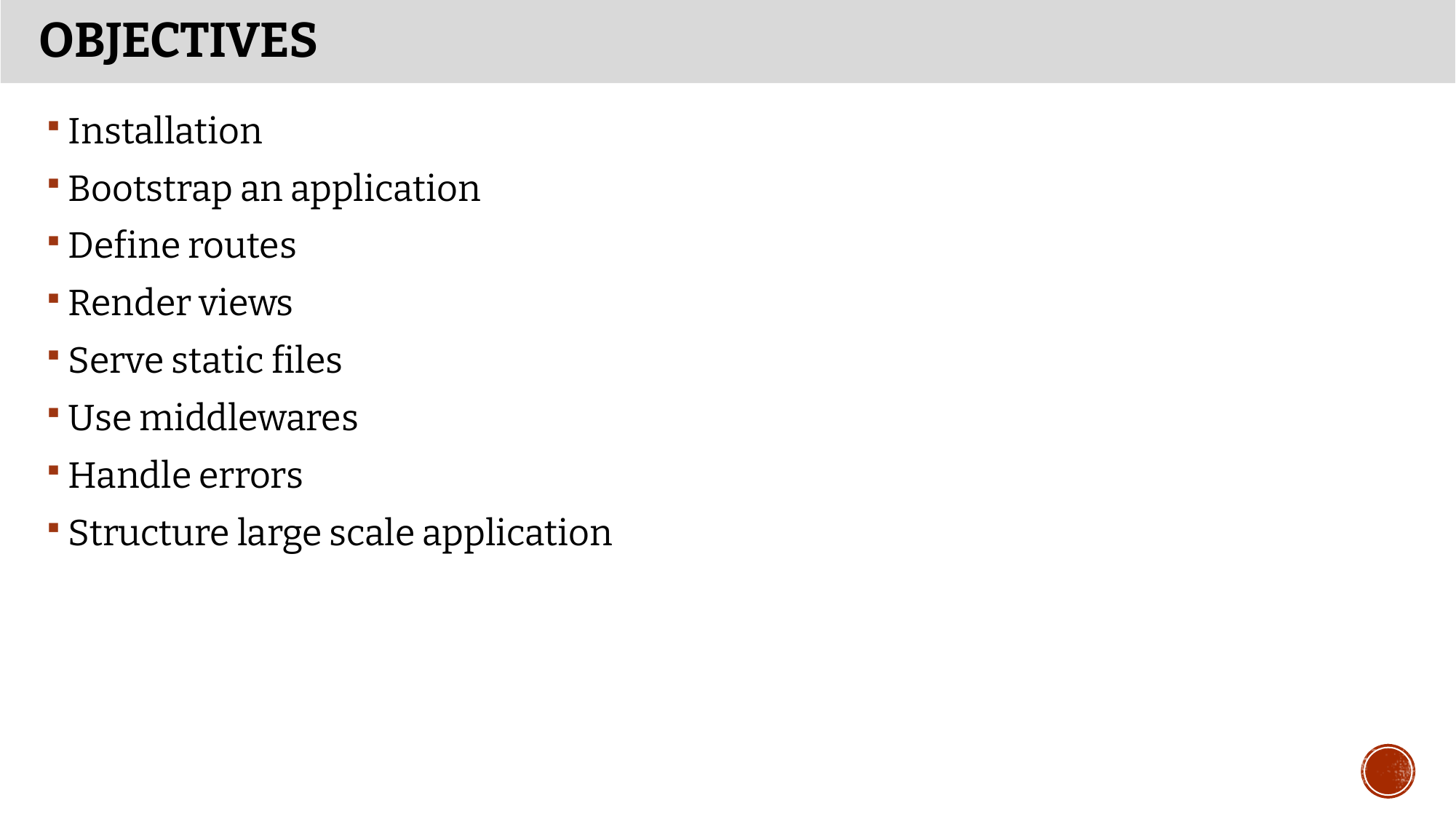

# Objectives
Installation
Bootstrap an application
Define routes
Render views
Serve static files
Use middlewares
Handle errors
Structure large scale application